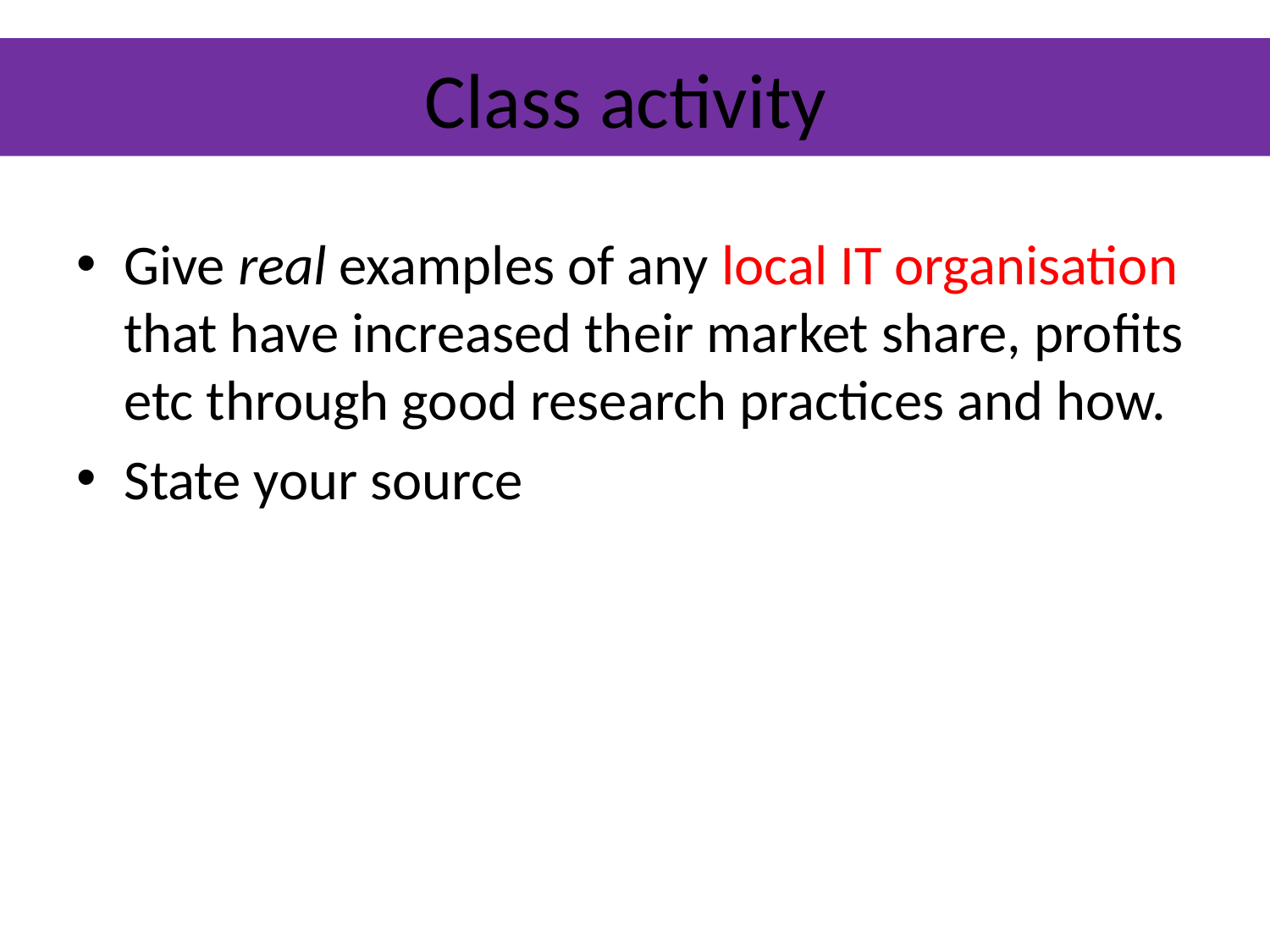

# Class activity
Give real examples of any local IT organisation that have increased their market share, profits etc through good research practices and how.
State your source